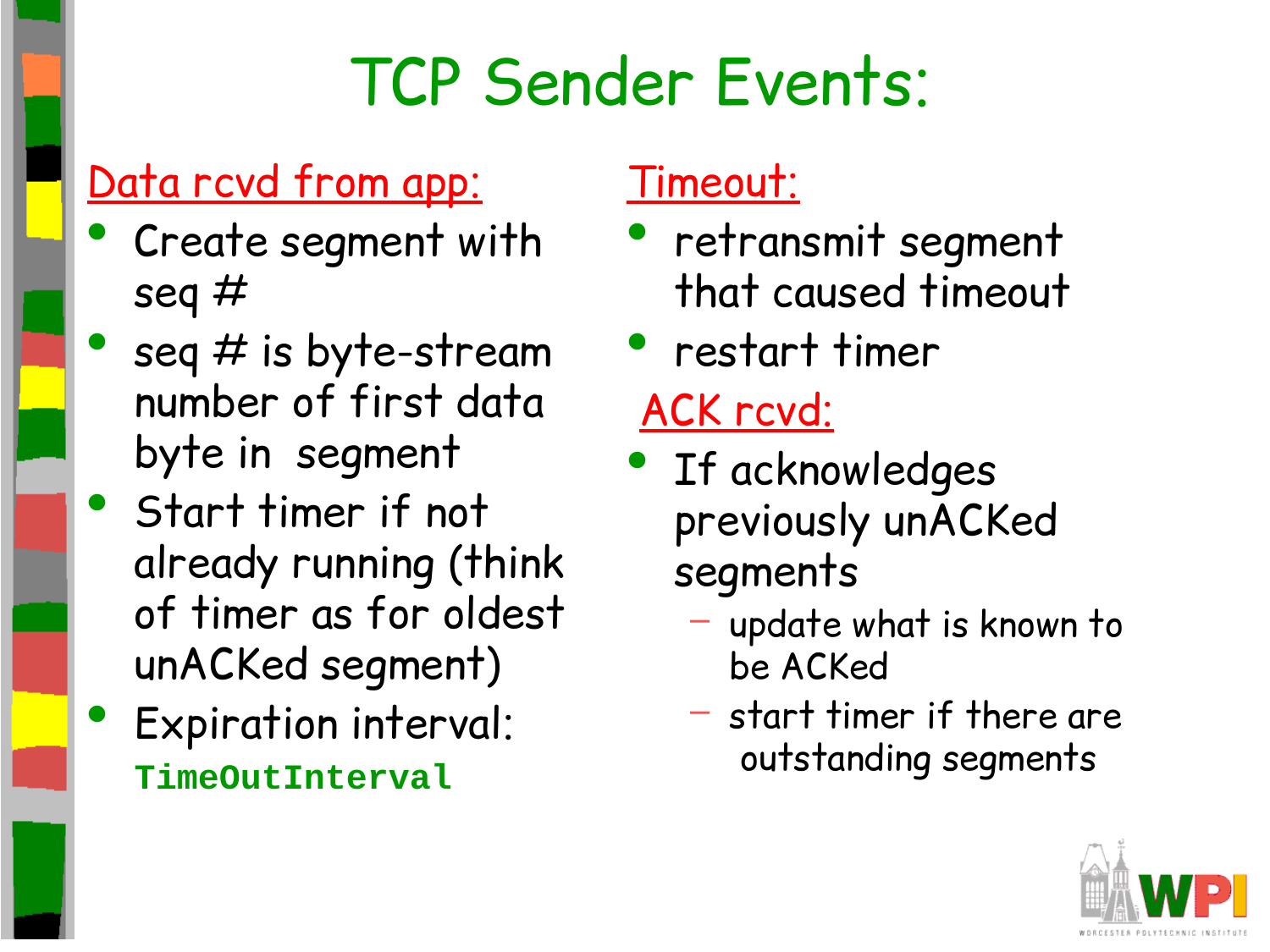

# TCP Sender Events:
Data rcvd from app:
Create segment with seq #
seq # is byte-stream number of first data byte in  segment
Start timer if not already running (think of timer as for oldest unACKed segment)
Expiration interval: TimeOutInterval
Timeout:
retransmit segment that caused timeout
restart timer
 ACK rcvd:
If acknowledges previously unACKed segments
update what is known to be ACKed
start timer if there are  outstanding segments